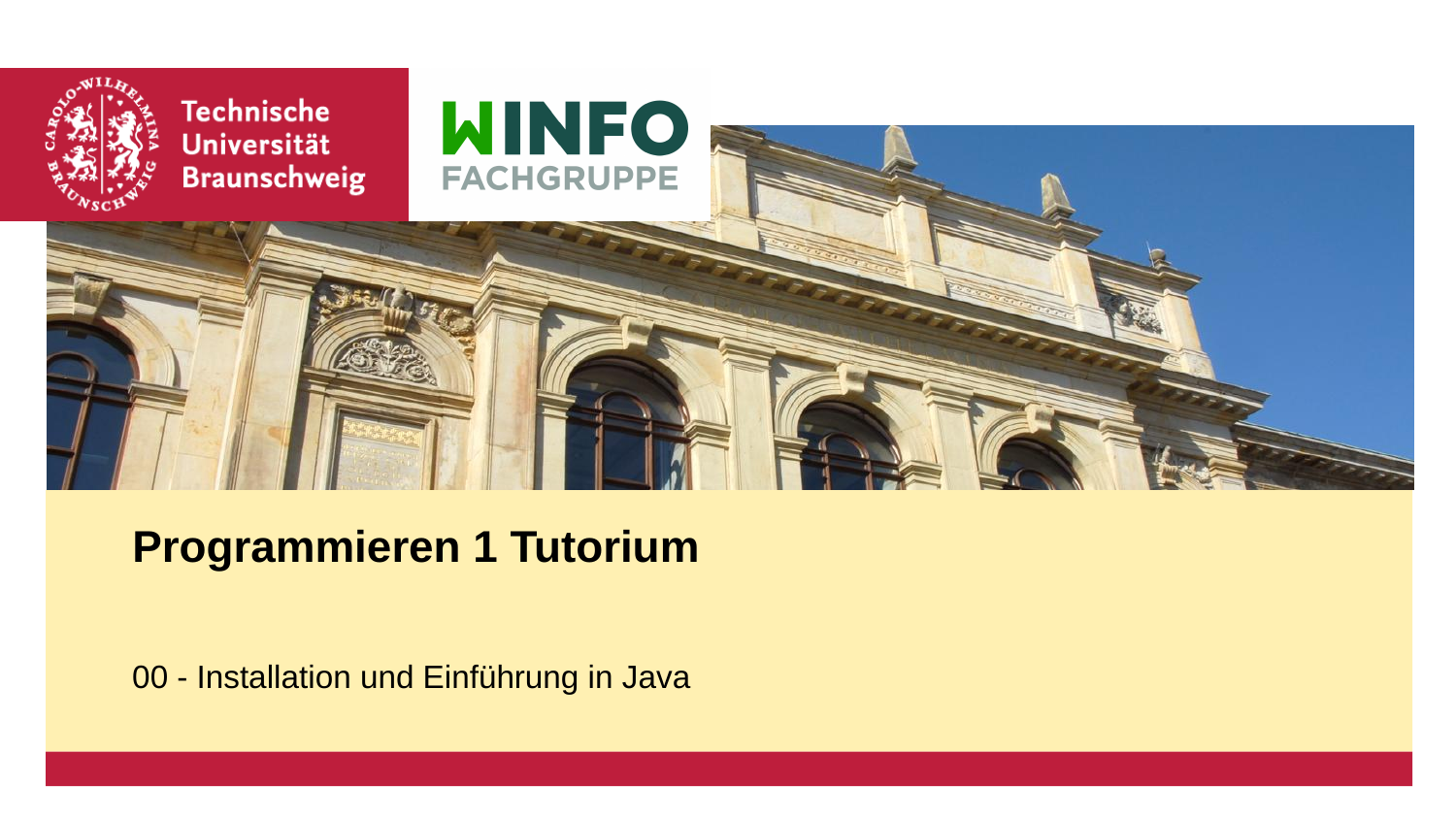

# Programmieren 1 Tutorium

00 - Installation und Einführung in Java